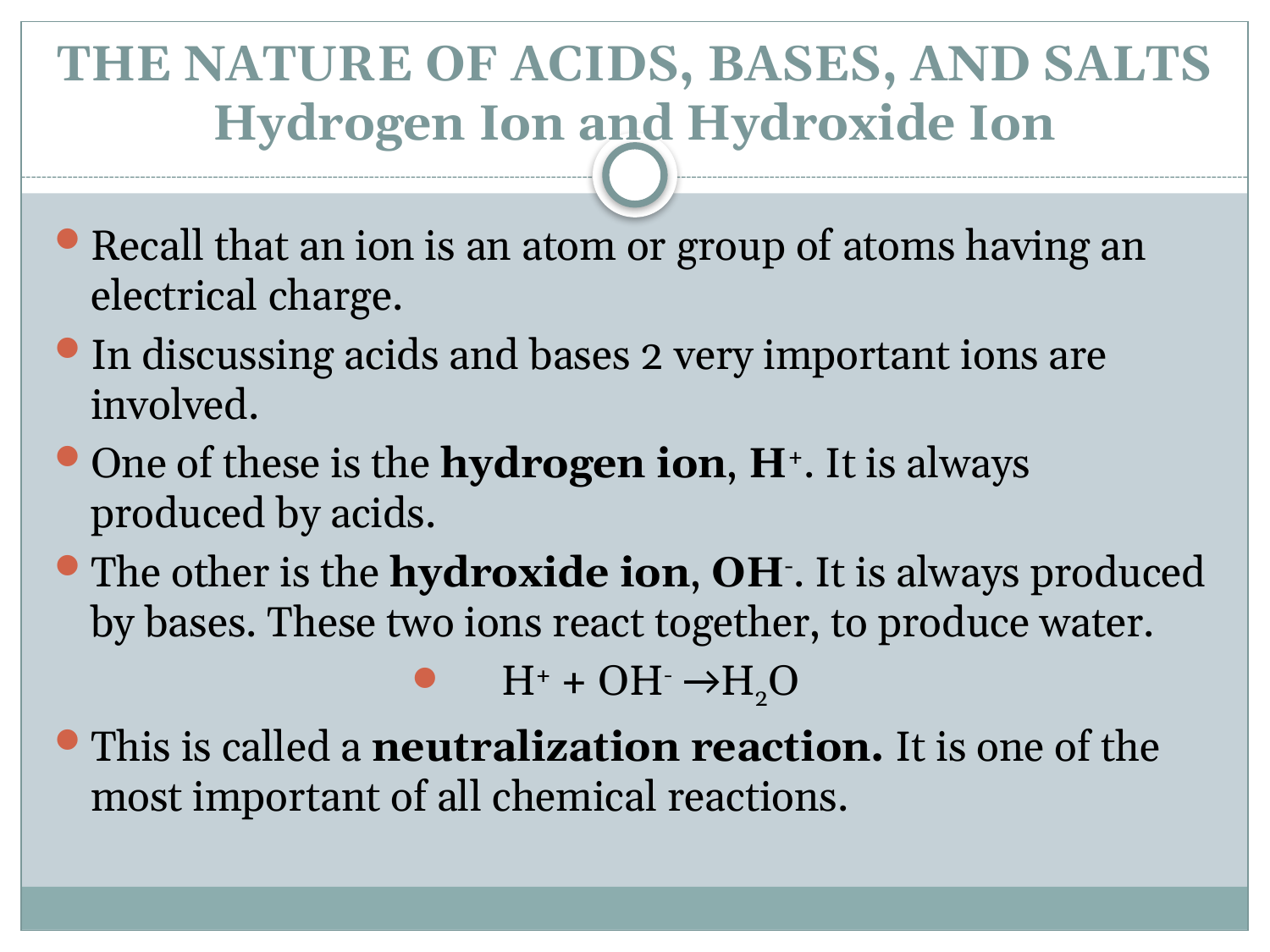

# THE NATURE OF ACIDS, BASES, AND SALTS Hydrogen Ion and Hydroxide Ion
Recall that an ion is an atom or group of atoms having an electrical charge.
In discussing acids and bases 2 very important ions are involved.
One of these is the hydrogen ion, H+. It is always produced by acids.
The other is the hydroxide ion, OH-. It is always produced by bases. These two ions react together, to produce water.
H+ + OH- →H2O
This is called a neutralization reaction. It is one of the most important of all chemical reactions.